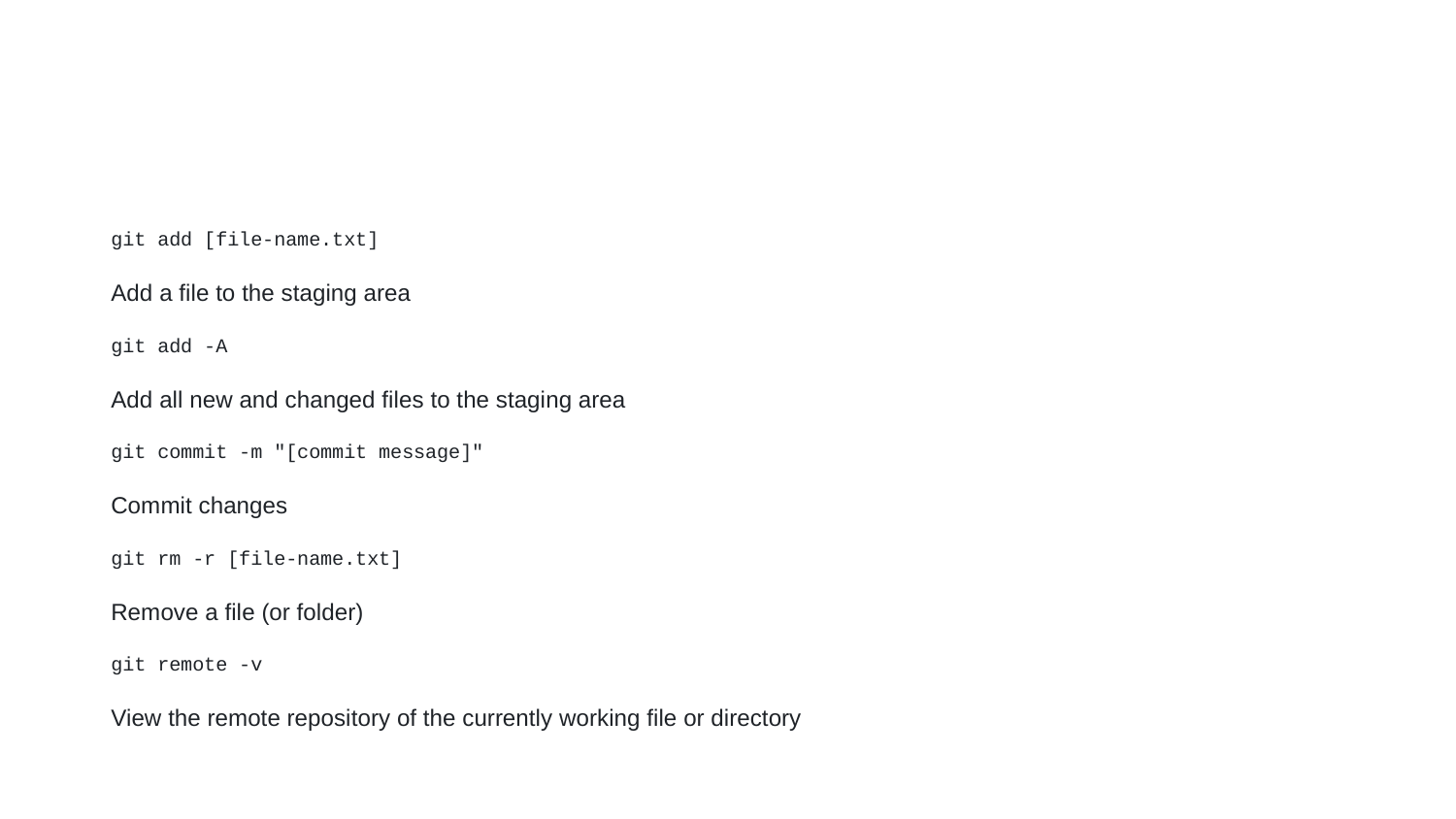

git add [file-name.txt]
Add a file to the staging area
git add -A
Add all new and changed files to the staging area
git commit -m "[commit message]"
Commit changes
git rm -r [file-name.txt]
Remove a file (or folder)
git remote -v
View the remote repository of the currently working file or directory